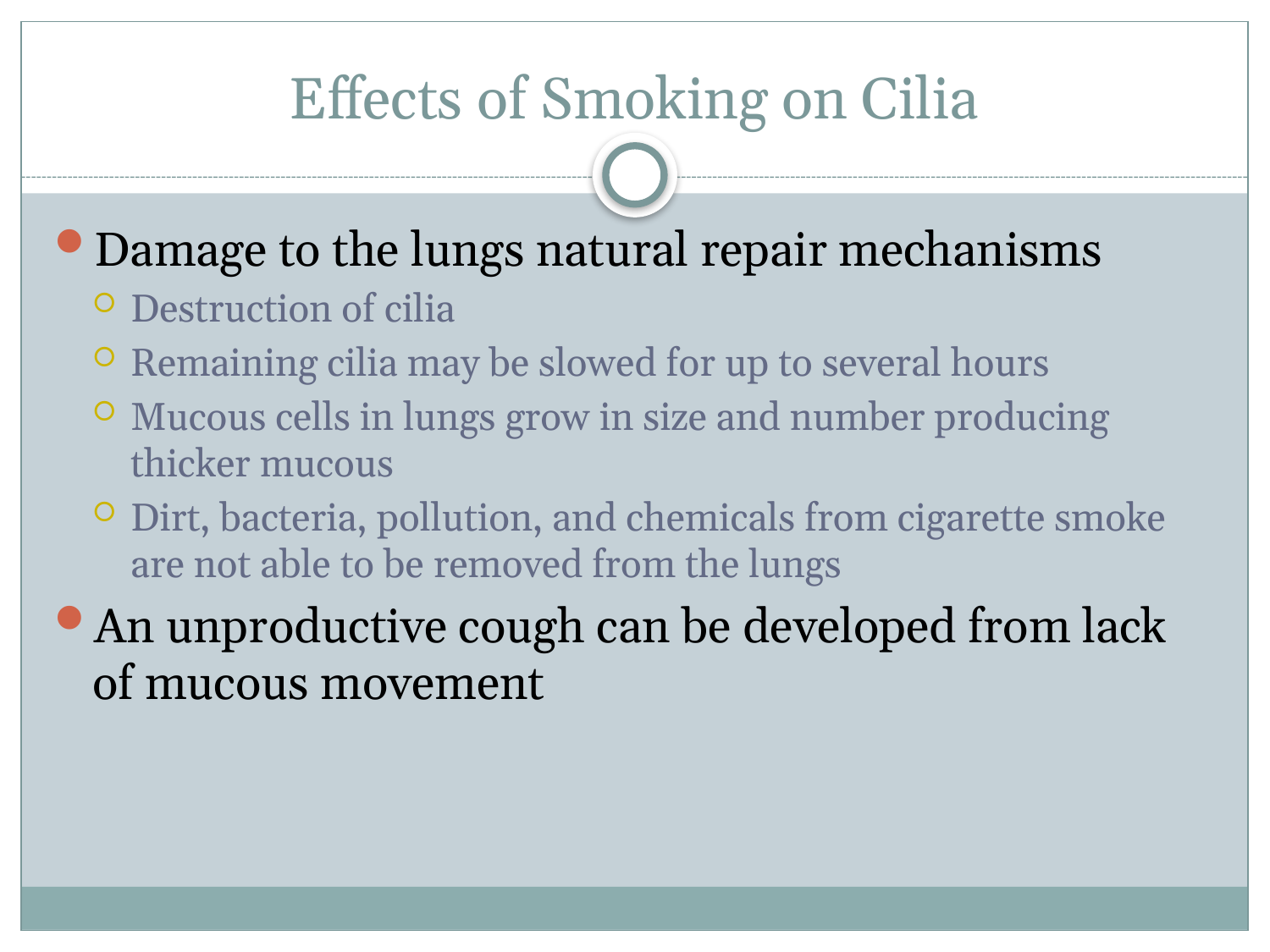

# Effects of Smoking on Cilia
Damage to the lungs natural repair mechanisms
Destruction of cilia
Remaining cilia may be slowed for up to several hours
Mucous cells in lungs grow in size and number producing thicker mucous
Dirt, bacteria, pollution, and chemicals from cigarette smoke are not able to be removed from the lungs
An unproductive cough can be developed from lack of mucous movement